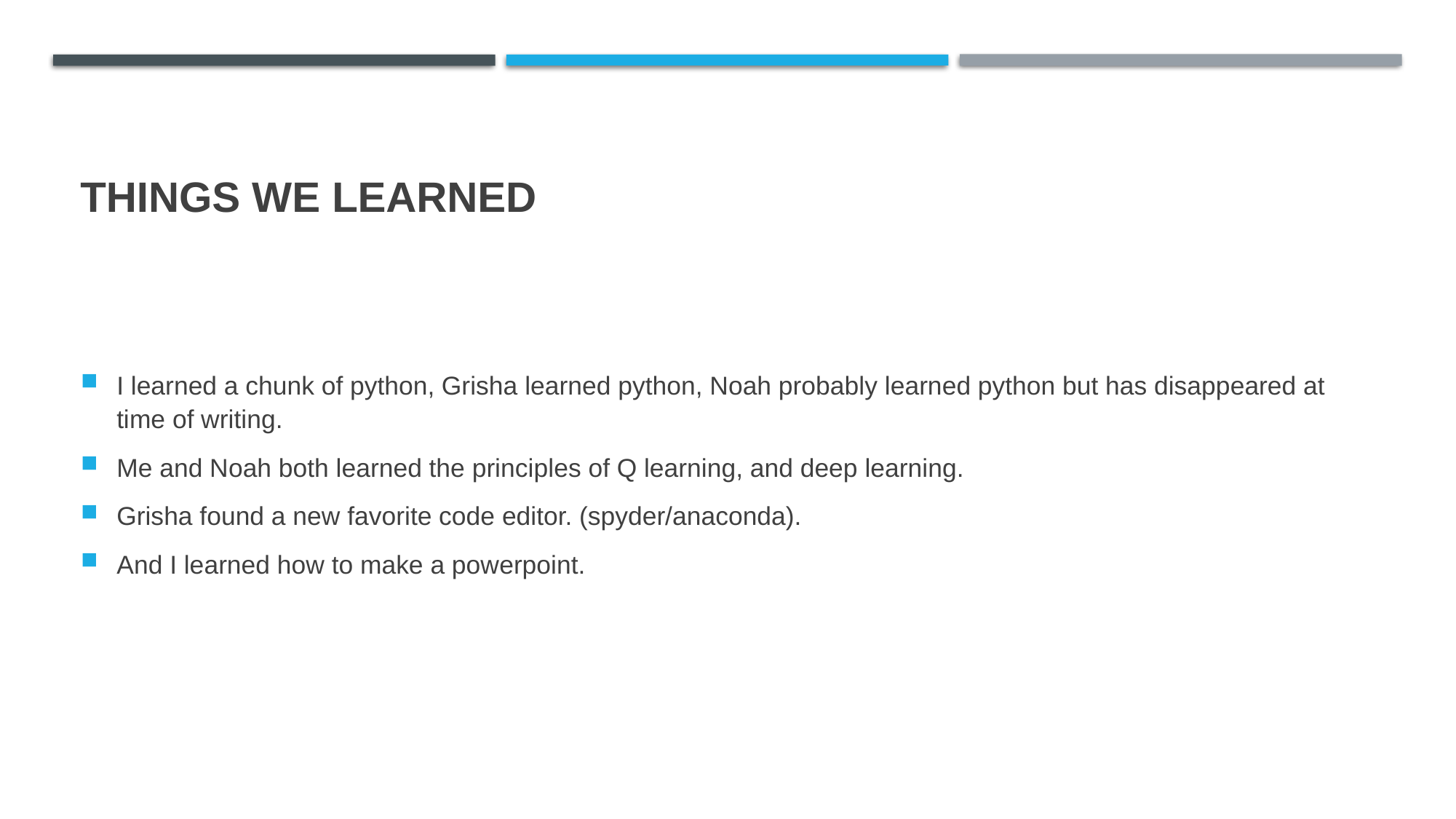

# Things we learned
I learned a chunk of python, Grisha learned python, Noah probably learned python but has disappeared at time of writing.
Me and Noah both learned the principles of Q learning, and deep learning.
Grisha found a new favorite code editor. (spyder/anaconda).
And I learned how to make a powerpoint.